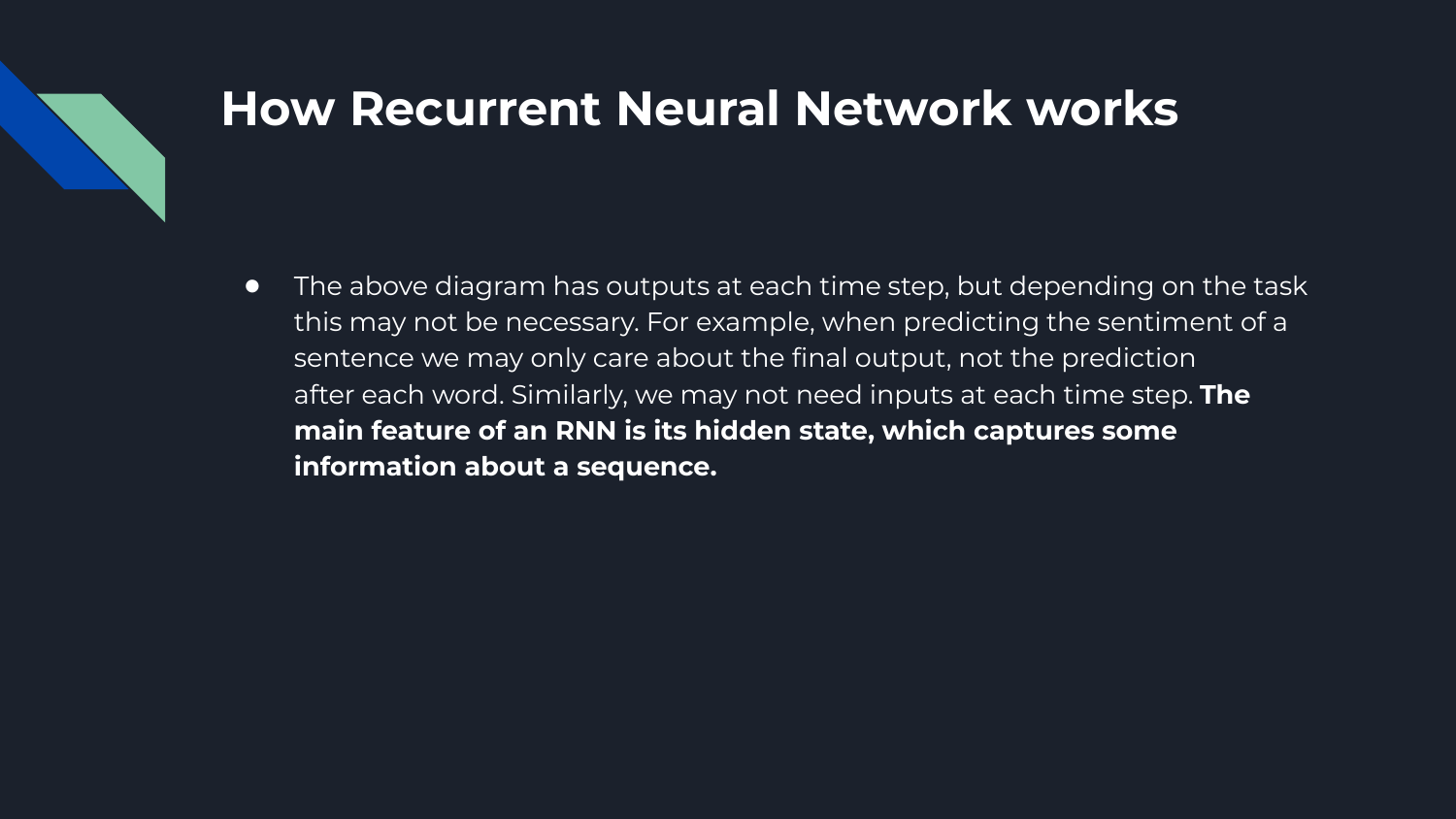

# How Recurrent Neural Network works
The above diagram has outputs at each time step, but depending on the task this may not be necessary. For example, when predicting the sentiment of a sentence we may only care about the final output, not the prediction after each word. Similarly, we may not need inputs at each time step. The main feature of an RNN is its hidden state, which captures some information about a sequence.